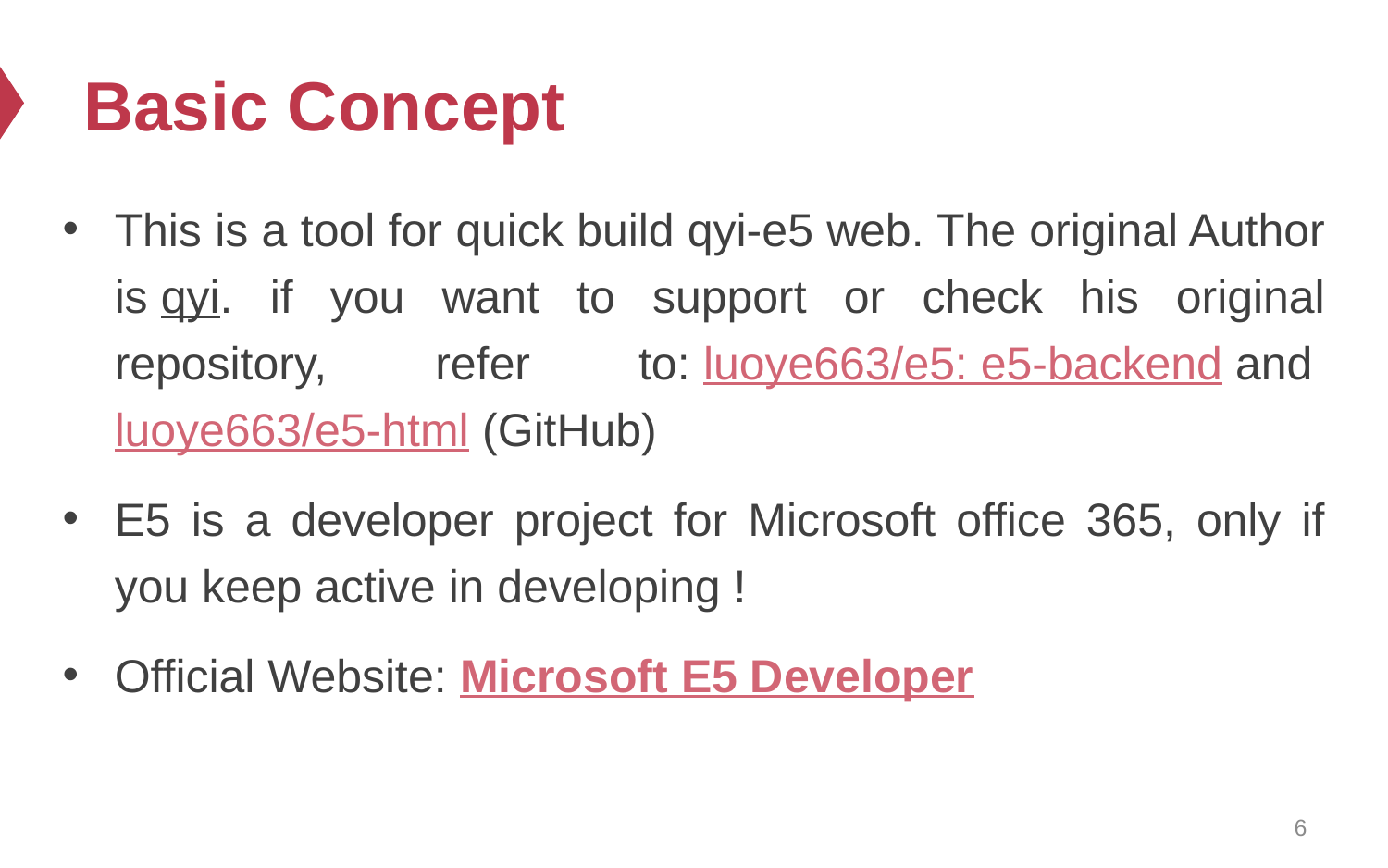

# Basic Concept
This is a tool for quick build qyi-e5 web. The original Author is qyi. if you want to support or check his original repository, refer to: luoye663/e5: e5-backend and luoye663/e5-html (GitHub)
E5 is a developer project for Microsoft office 365, only if you keep active in developing !
Official Website: Microsoft E5 Developer
6